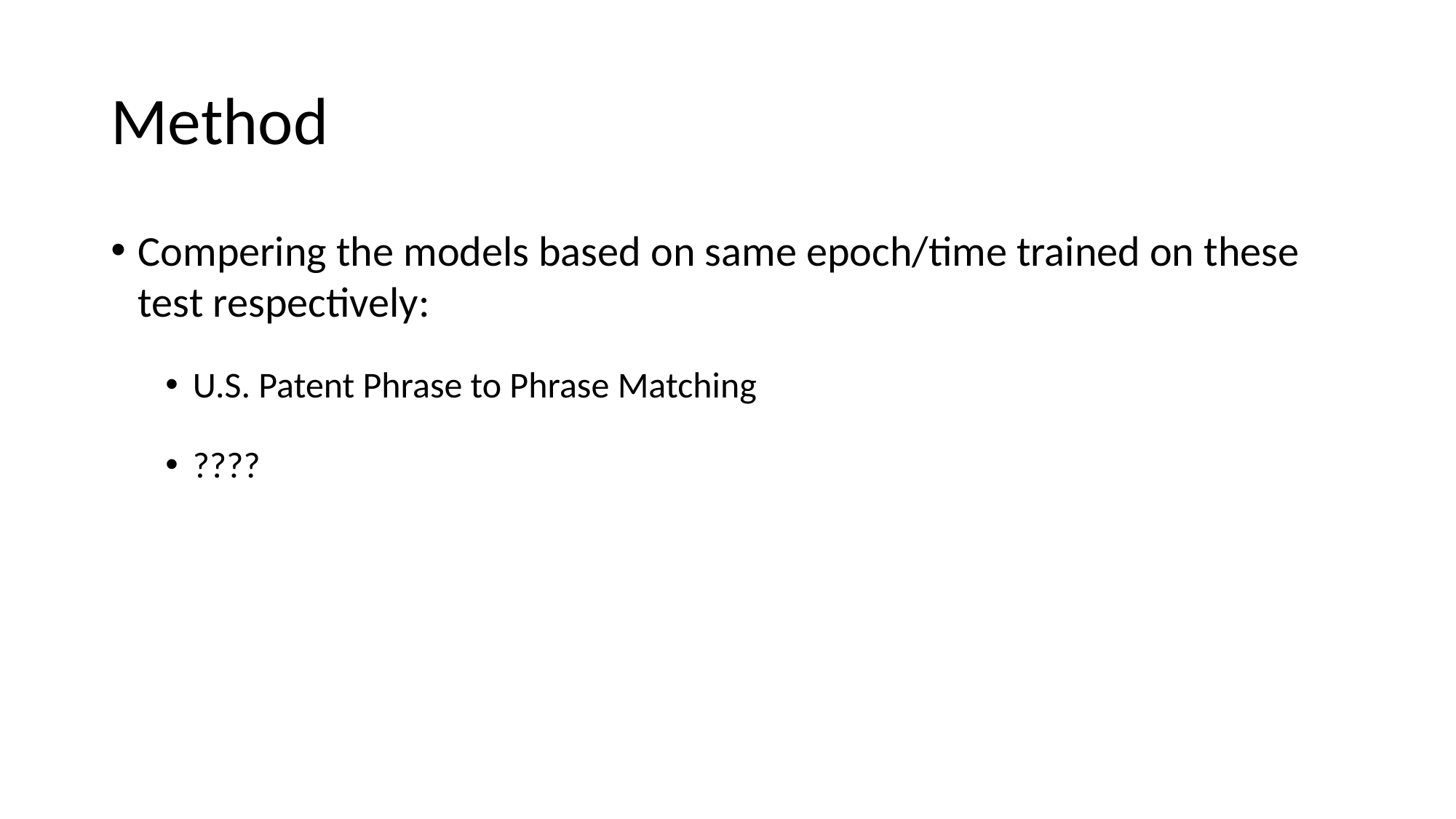

# Method
Compering the models based on same epoch/time trained on these test respectively:
U.S. Patent Phrase to Phrase Matching
????